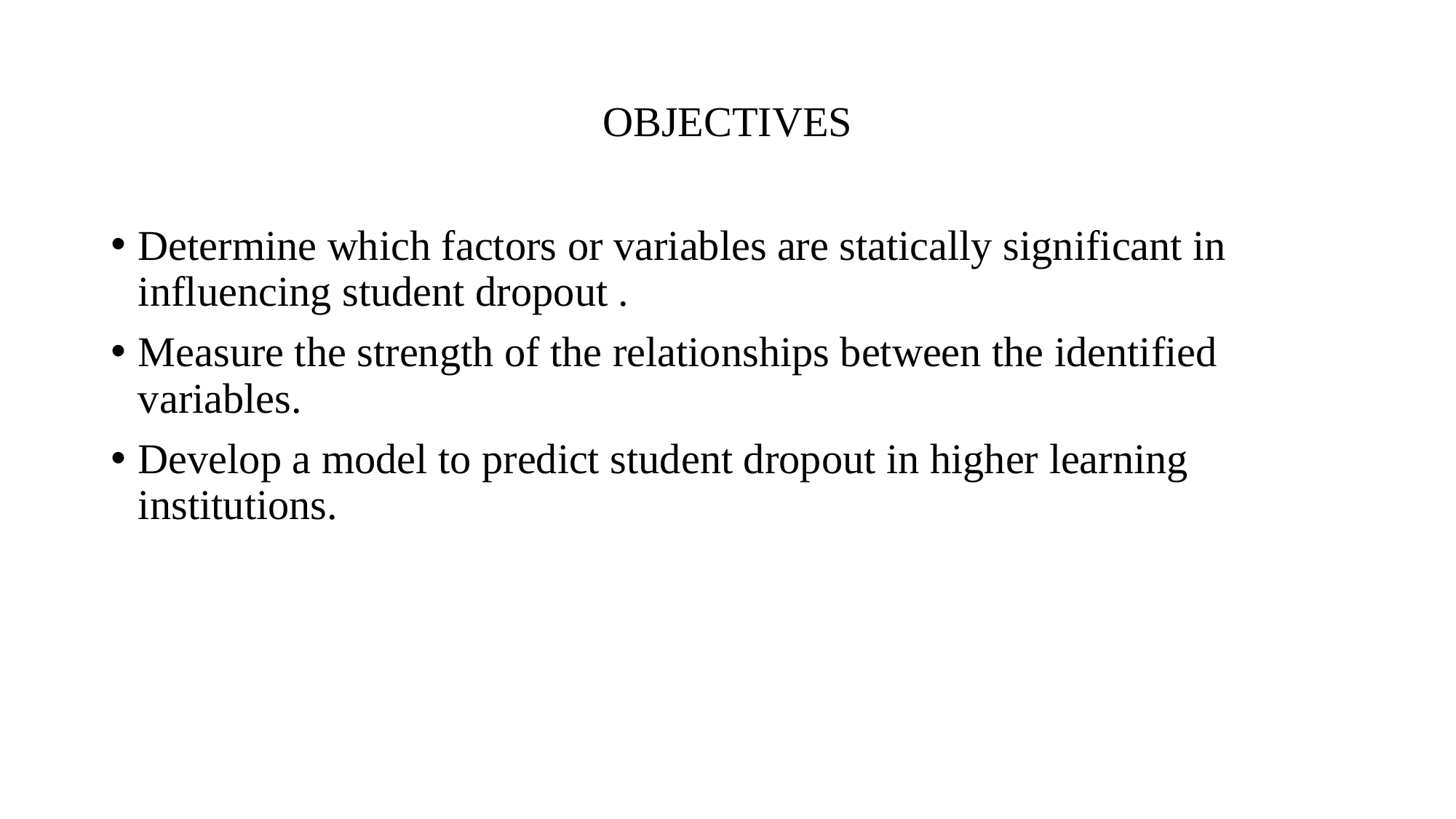

# OBJECTIVES
Determine which factors or variables are statically significant in influencing student dropout .
Measure the strength of the relationships between the identified variables.
Develop a model to predict student dropout in higher learning institutions.